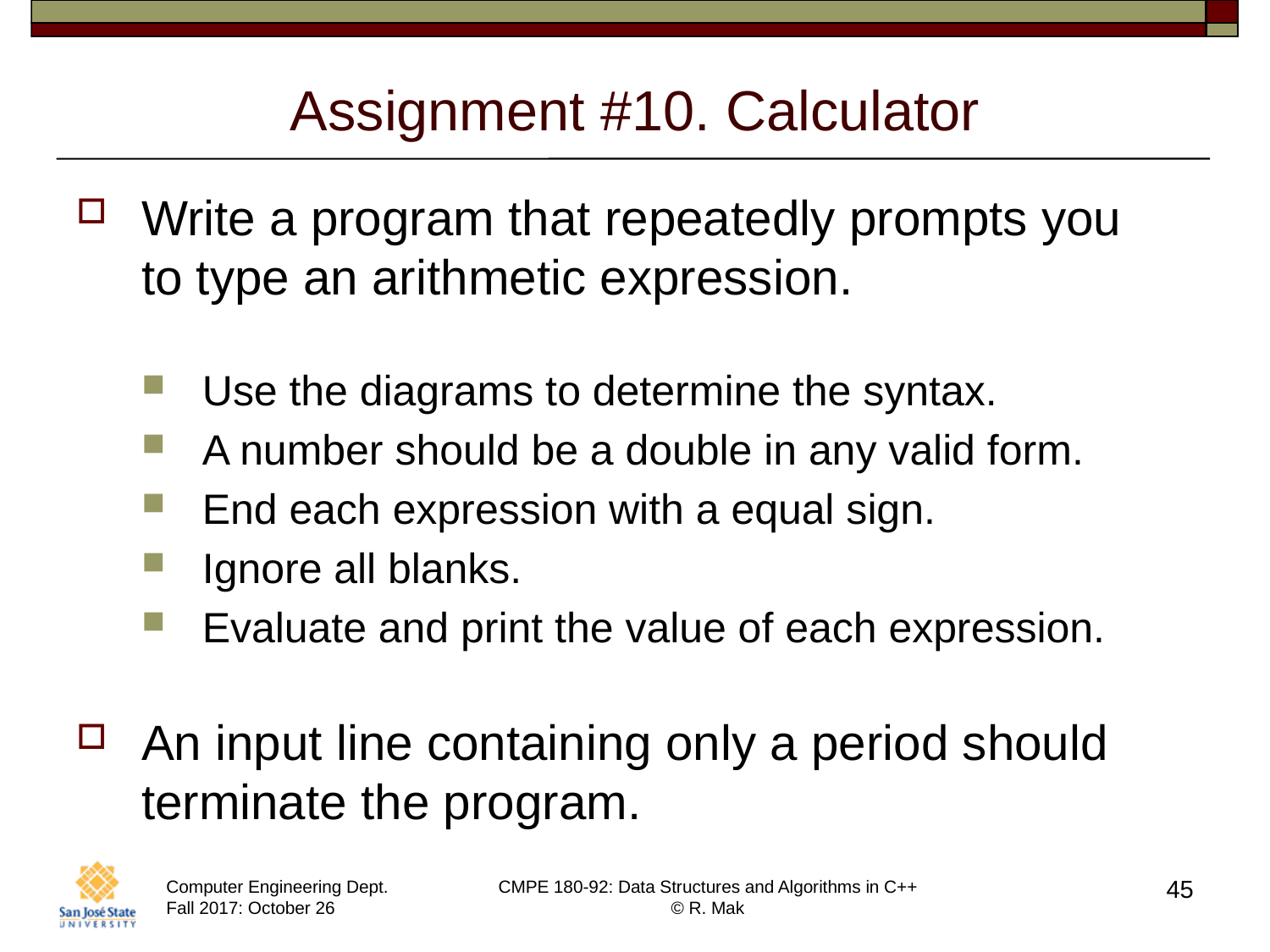

# Assignment #10. Calculator
Write a program that repeatedly prompts you
to type an arithmetic expression.

Use the diagrams to determine the syntax.
A number should be a double in any valid form.
End each expression with a equal sign.
Ignore all blanks.
Evaluate and print the value of each expression.

An input line containing only a period should terminate the program.
45